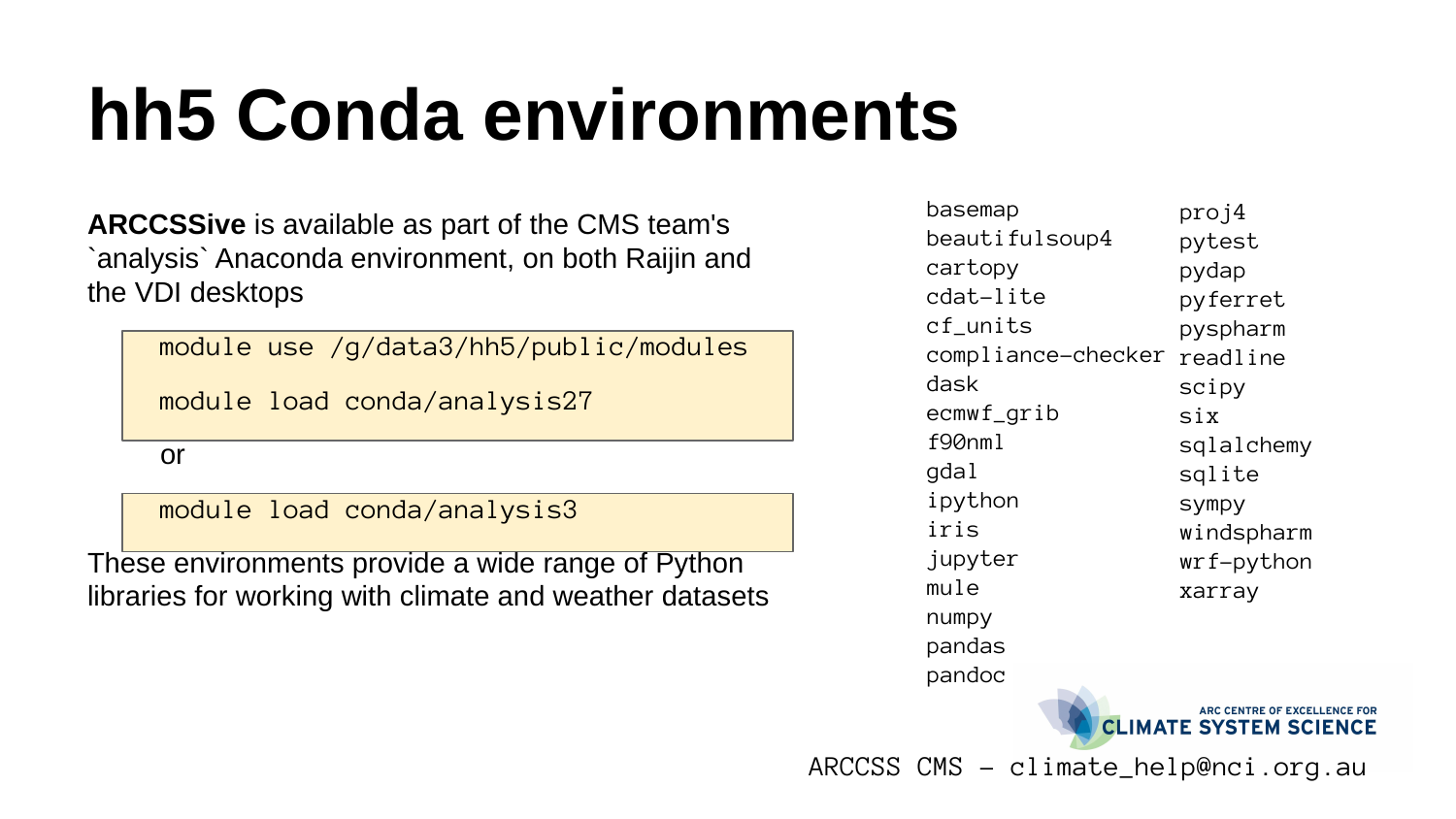

# hh5 Conda environments
basemap
beautifulsoup4
cartopy
cdat-lite
cf_units
compliance-checker
dask
ecmwf_grib
f90nml
gdal
ipython
iris
jupyter
mule
numpy
pandas
pandoc
proj4
pytest
pydap
pyferret
pyspharm
readline
scipy
six
sqlalchemy
sqlite
sympy
windspharm
wrf-python
xarray
ARCCSSive is available as part of the CMS team's `analysis` Anaconda environment, on both Raijin and the VDI desktops
module use /g/data3/hh5/public/modules
module load conda/analysis27
or
module load conda/analysis3
These environments provide a wide range of Python libraries for working with climate and weather datasets